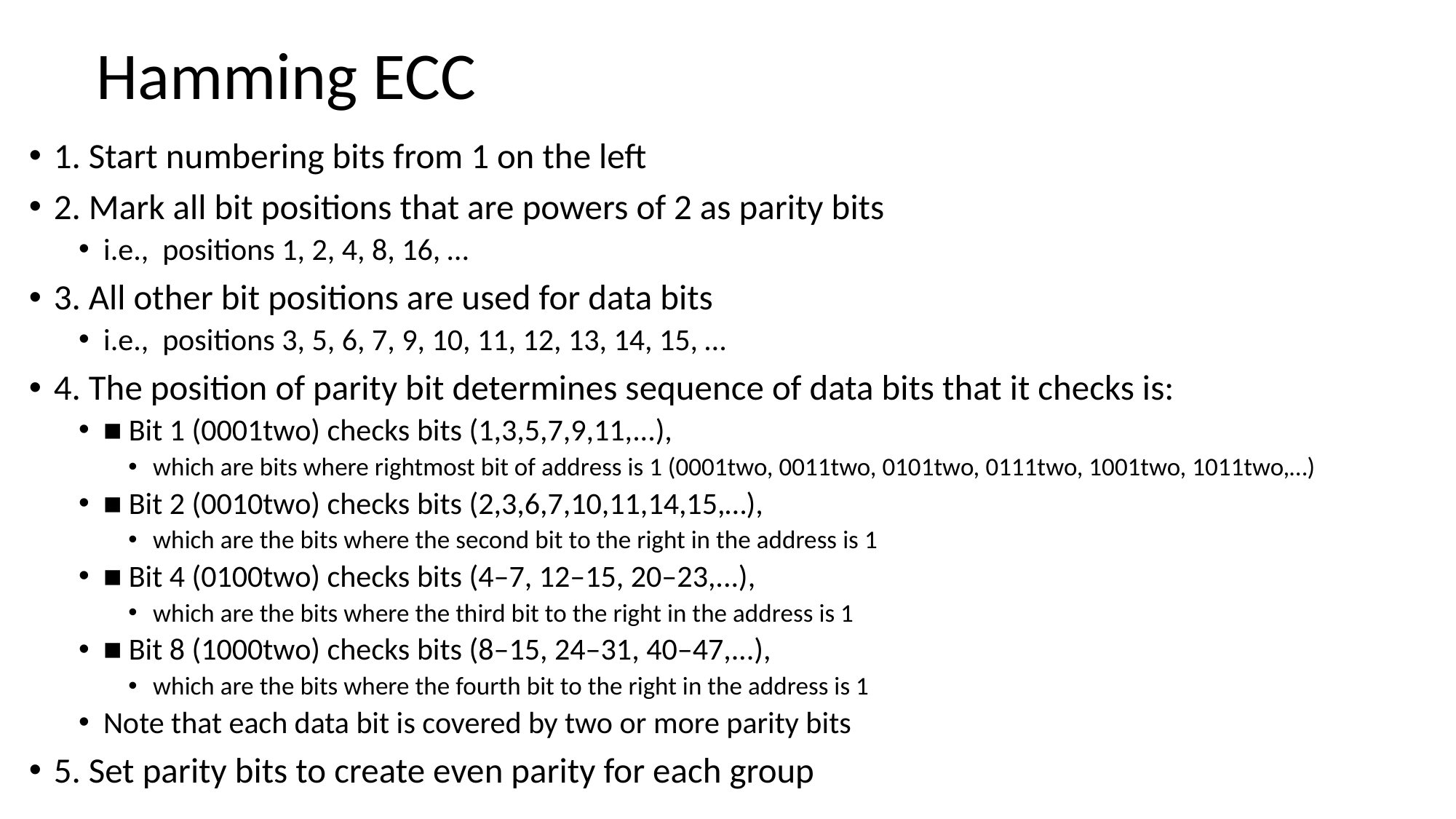

# Hamming ECC
1. Start numbering bits from 1 on the left
2. Mark all bit positions that are powers of 2 as parity bits
i.e.,  positions 1, 2, 4, 8, 16, …
3. All other bit positions are used for data bits
i.e.,  positions 3, 5, 6, 7, 9, 10, 11, 12, 13, 14, 15, …
4. The position of parity bit determines sequence of data bits that it checks is:
■ Bit 1 (0001two) checks bits (1,3,5,7,9,11,...),
which are bits where rightmost bit of address is 1 (0001two, 0011two, 0101two, 0111two, 1001two, 1011two,…)
■ Bit 2 (0010two) checks bits (2,3,6,7,10,11,14,15,…),
which are the bits where the second bit to the right in the address is 1
■ Bit 4 (0100two) checks bits (4–7, 12–15, 20–23,...),
which are the bits where the third bit to the right in the address is 1
■ Bit 8 (1000two) checks bits (8–15, 24–31, 40–47,...),
which are the bits where the fourth bit to the right in the address is 1
Note that each data bit is covered by two or more parity bits
5. Set parity bits to create even parity for each group